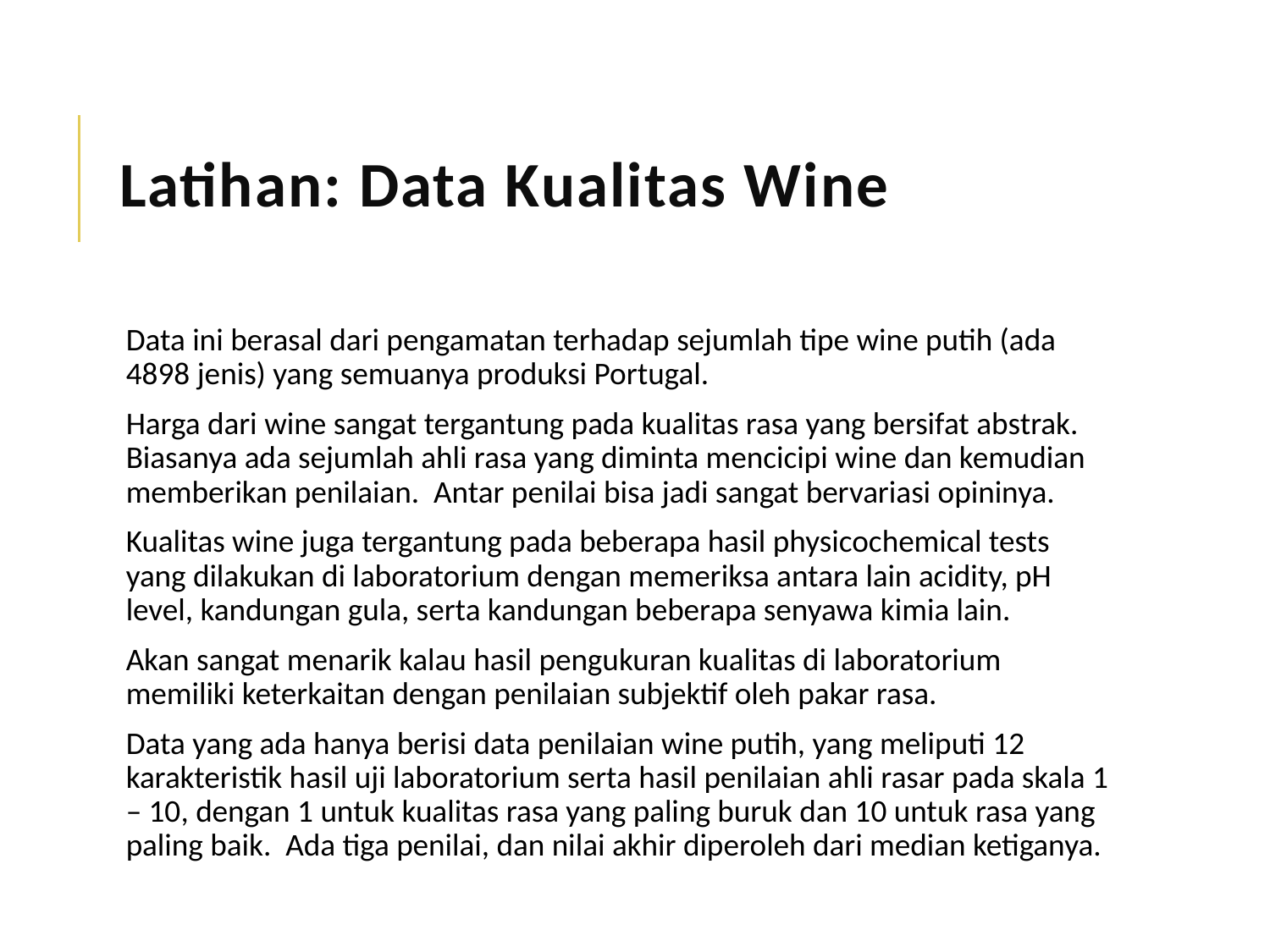

# Latihan: Data Kualitas Wine
Data ini berasal dari pengamatan terhadap sejumlah tipe wine putih (ada 4898 jenis) yang semuanya produksi Portugal.
Harga dari wine sangat tergantung pada kualitas rasa yang bersifat abstrak.  Biasanya ada sejumlah ahli rasa yang diminta mencicipi wine dan kemudian memberikan penilaian.  Antar penilai bisa jadi sangat bervariasi opininya.
Kualitas wine juga tergantung pada beberapa hasil physicochemical tests yang dilakukan di laboratorium dengan memeriksa antara lain acidity, pH level, kandungan gula, serta kandungan beberapa senyawa kimia lain.
Akan sangat menarik kalau hasil pengukuran kualitas di laboratorium memiliki keterkaitan dengan penilaian subjektif oleh pakar rasa.
Data yang ada hanya berisi data penilaian wine putih, yang meliputi 12 karakteristik hasil uji laboratorium serta hasil penilaian ahli rasar pada skala 1 – 10, dengan 1 untuk kualitas rasa yang paling buruk dan 10 untuk rasa yang paling baik.  Ada tiga penilai, dan nilai akhir diperoleh dari median ketiganya.